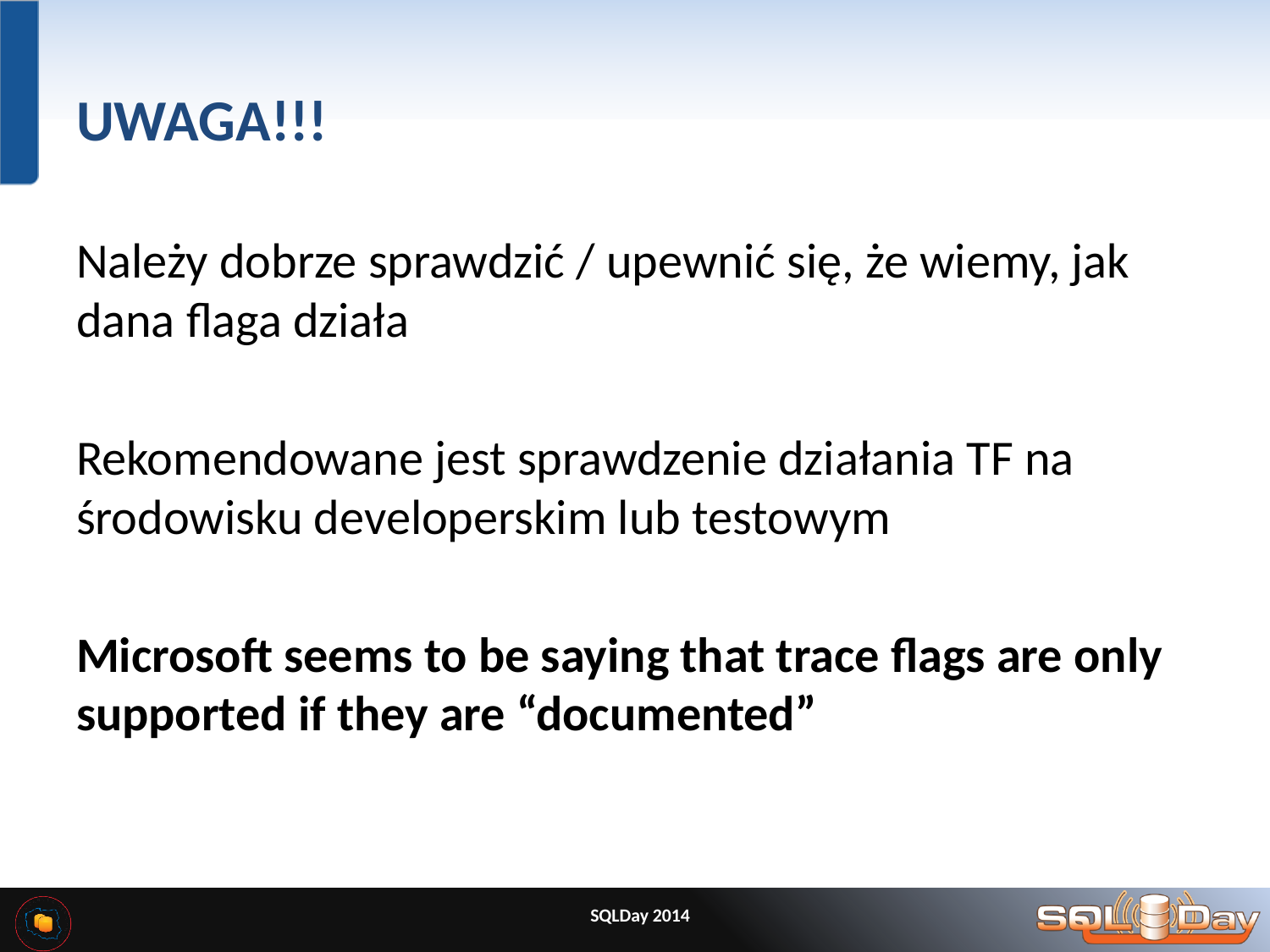

# UWAGA!!!
Należy dobrze sprawdzić / upewnić się, że wiemy, jak dana flaga działa

Rekomendowane jest sprawdzenie działania TF na środowisku developerskim lub testowym

Microsoft seems to be saying that trace flags are only supported if they are “documented”

SQLDay 2014